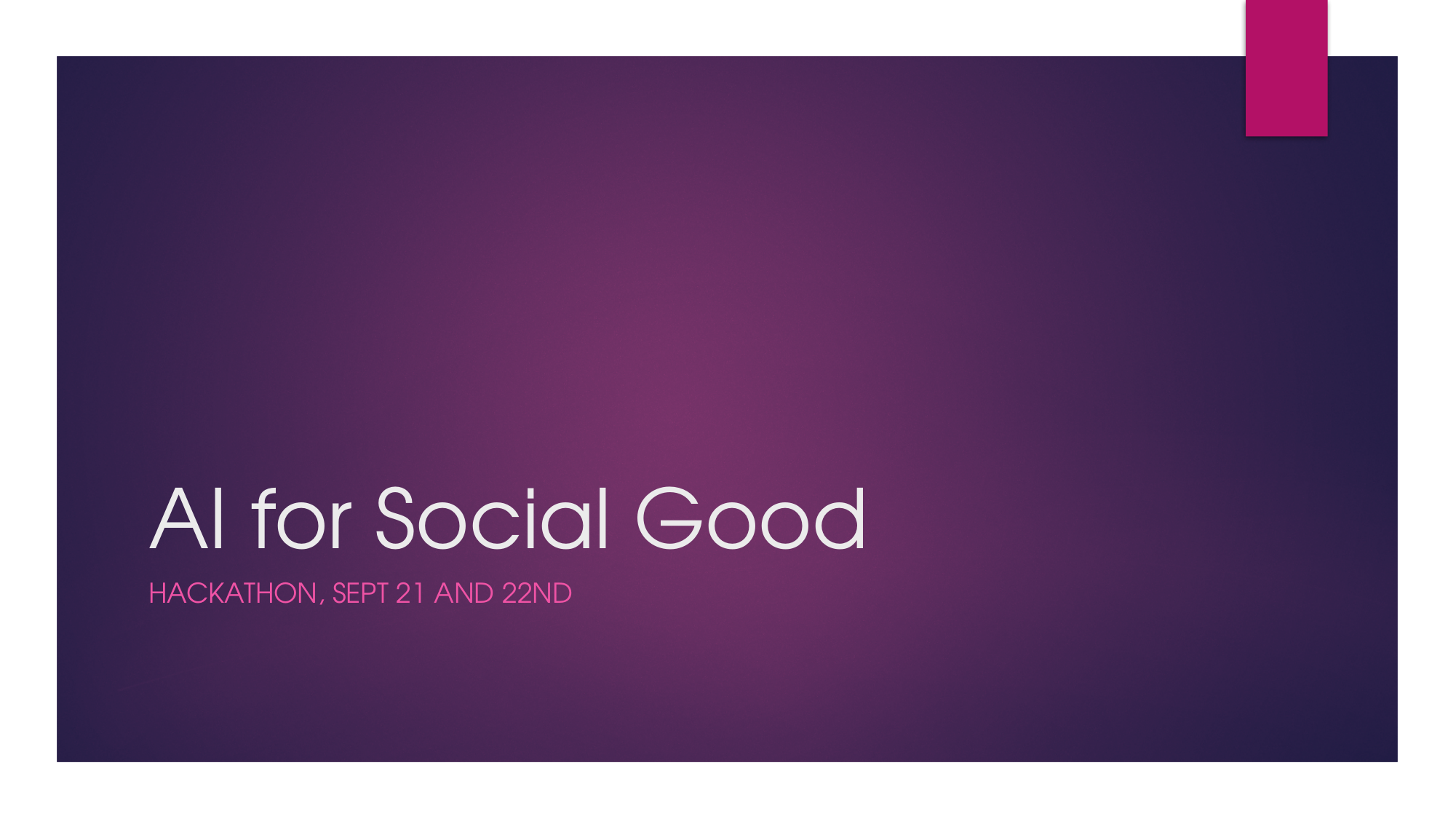

# AI for Social Good
Hackathon, Sept 21 and 22nd